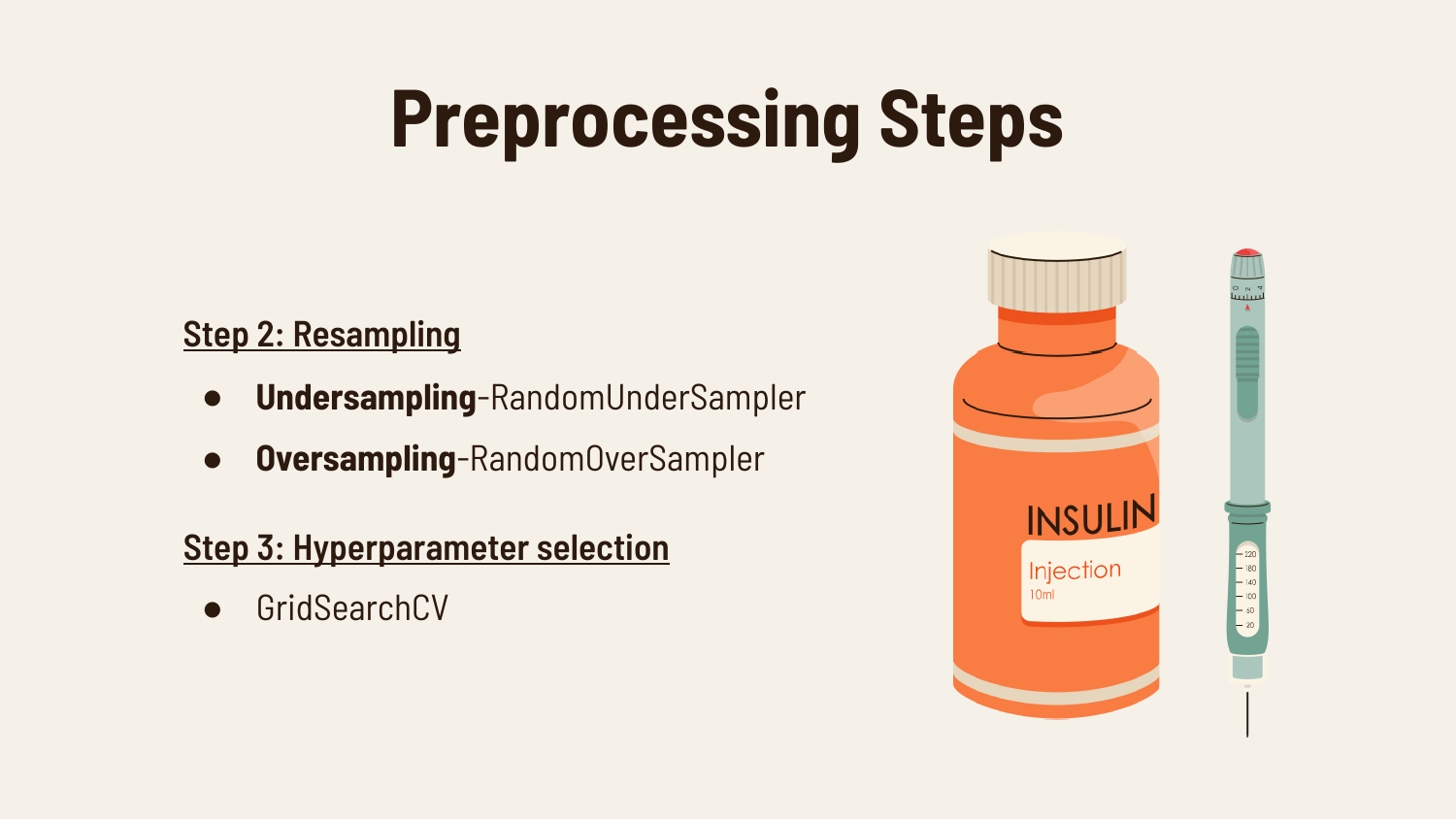

Preprocessing Steps

Step 2: Resampling
Undersampling-RandomUnderSampler
Oversampling-RandomOverSampler

Step 3: Hyperparameter selection
GridSearchCV